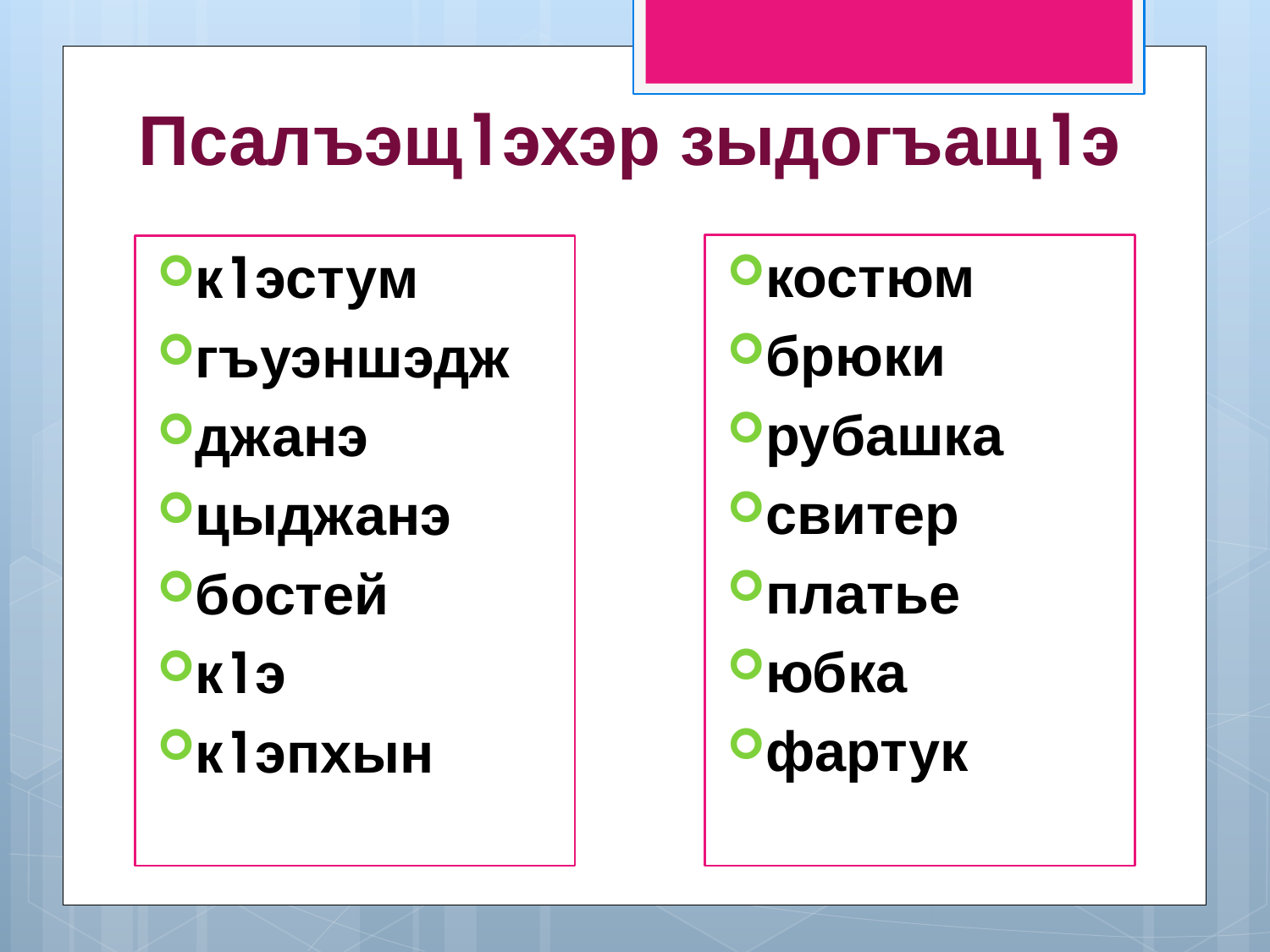

# Псалъэщ1эхэр зыдогъащ1э
костюм
брюки
рубашка
свитер
платье
юбка
фартук

к1эстум
гъуэншэдж
джанэ
цыджанэ
бостей
к1э
к1эпхын